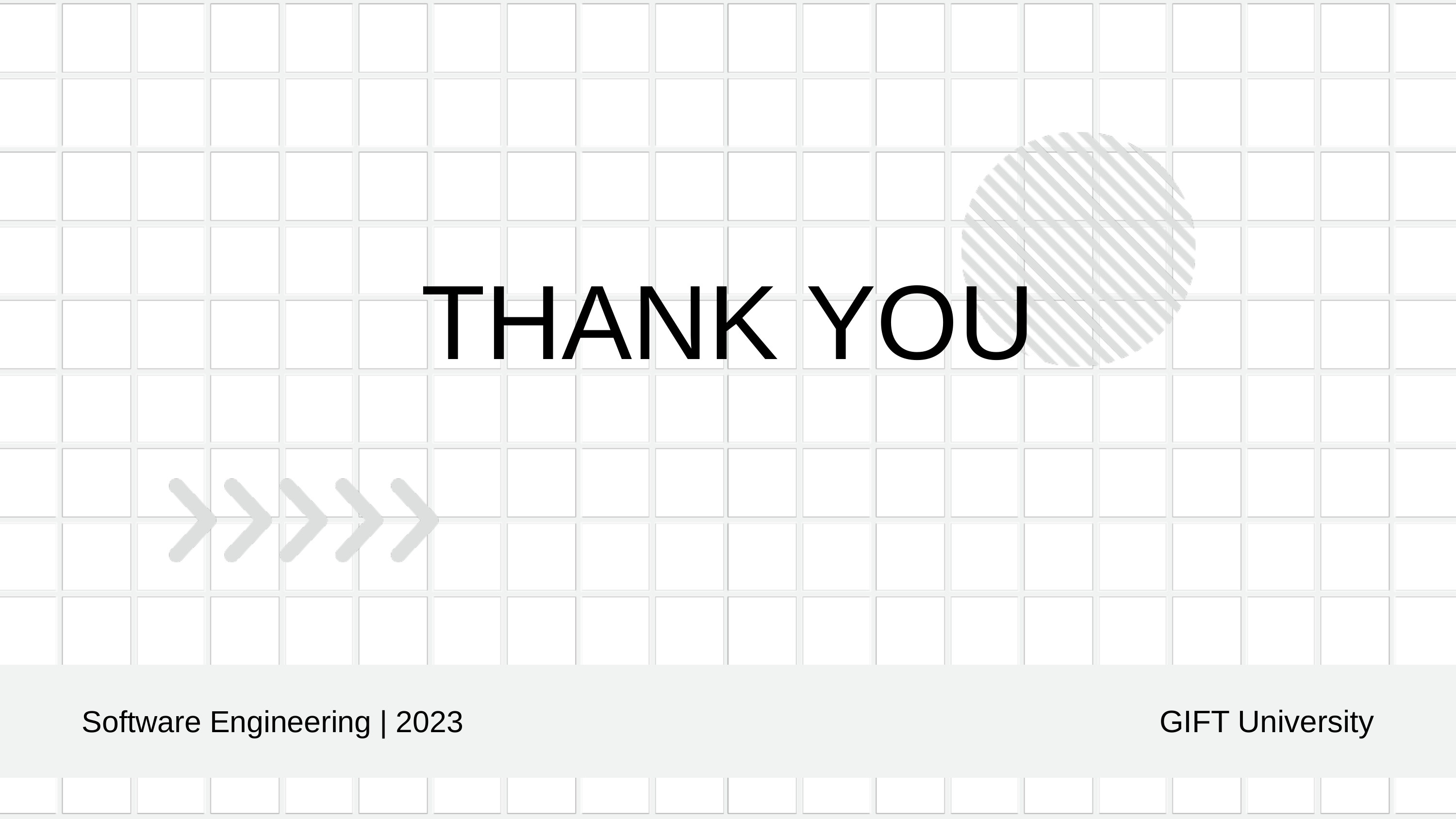

THANK YOU

GIFT University

Software Engineering | 2023